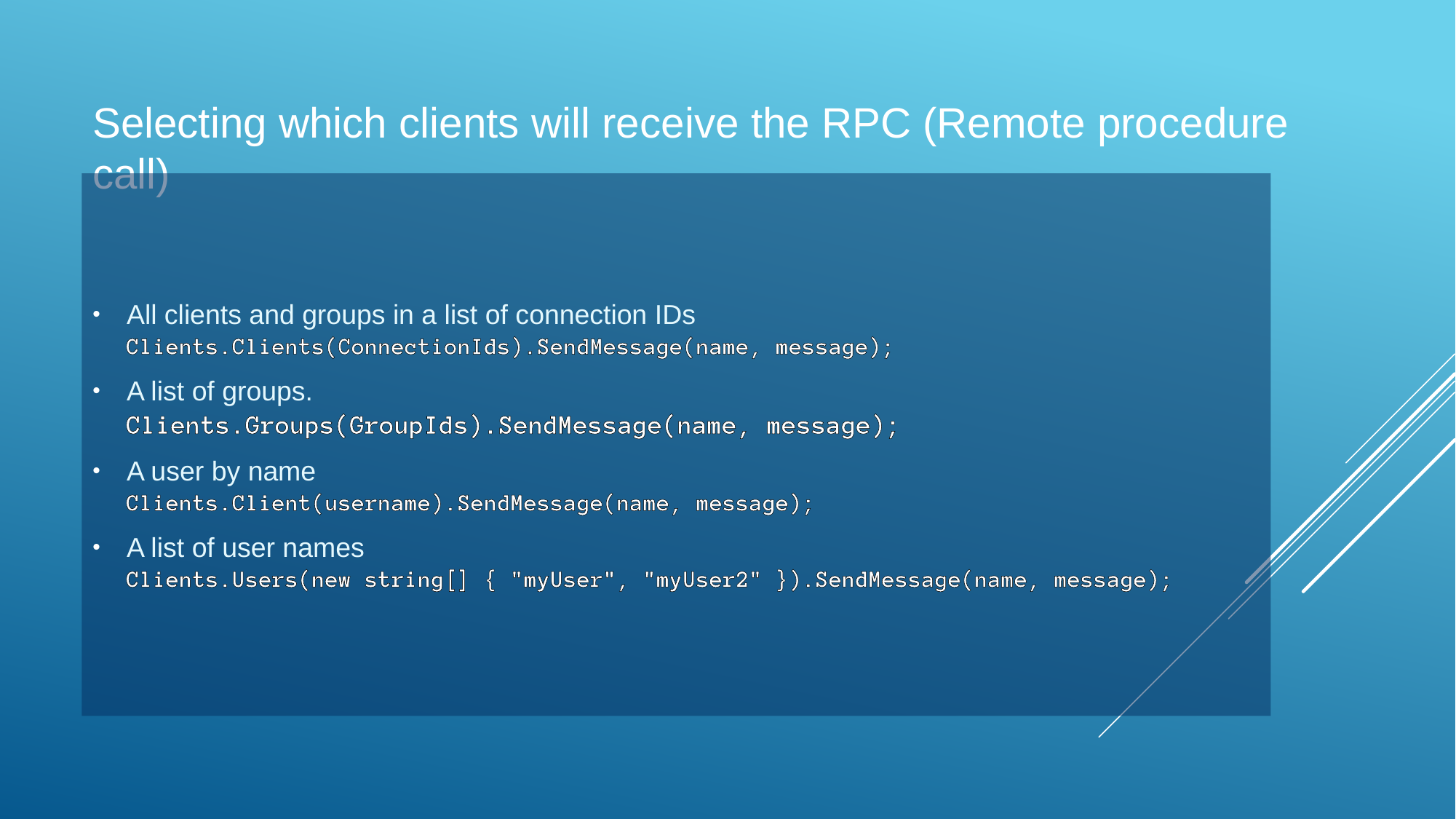

# Selecting which clients will receive the RPC (Remote procedure call)
All clients and groups in a list of connection IDs
Clients.Clients(ConnectionIds).SendMessage(name, message);
A list of groups.
Clients.Groups(GroupIds).SendMessage(name, message);
A user by name
Clients.Client(username).SendMessage(name, message);
A list of user names
Clients.Users(new string[] { "myUser", "myUser2" }).SendMessage(name, message);